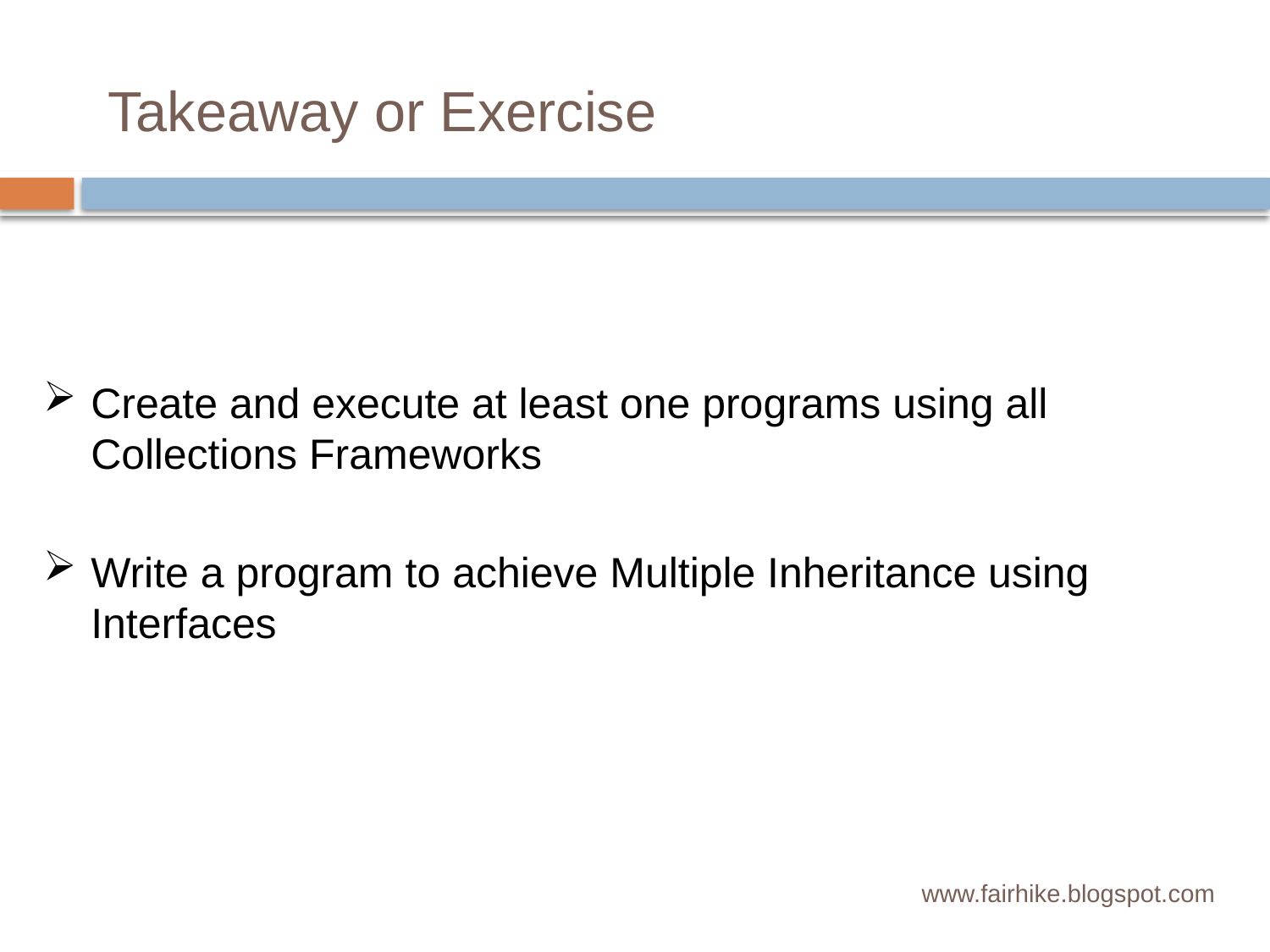

# Takeaway or Exercise
Create and execute at least one programs using all Collections Frameworks

Write a program to achieve Multiple Inheritance using Interfaces
www.fairhike.blogspot.com